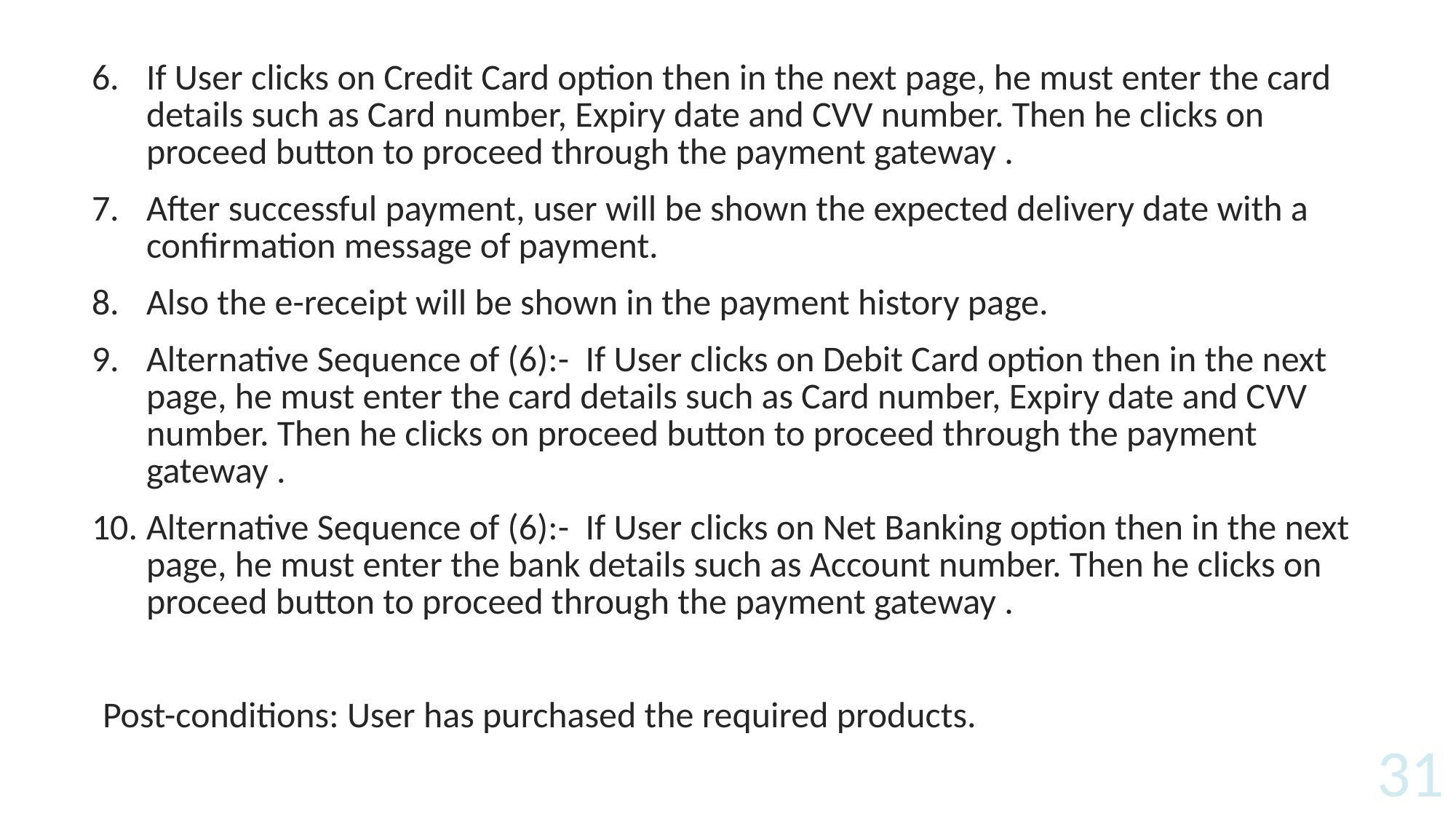

If User clicks on Credit Card option then in the next page, he must enter the card details such as Card number, Expiry date and CVV number. Then he clicks on proceed button to proceed through the payment gateway .
After successful payment, user will be shown the expected delivery date with a confirmation message of payment.
Also the e-receipt will be shown in the payment history page.
Alternative Sequence of (6):-  If User clicks on Debit Card option then in the next page, he must enter the card details such as Card number, Expiry date and CVV number. Then he clicks on proceed button to proceed through the payment gateway .
Alternative Sequence of (6):-  If User clicks on Net Banking option then in the next page, he must enter the bank details such as Account number. Then he clicks on proceed button to proceed through the payment gateway .

Post-conditions: User has purchased the required products.
31